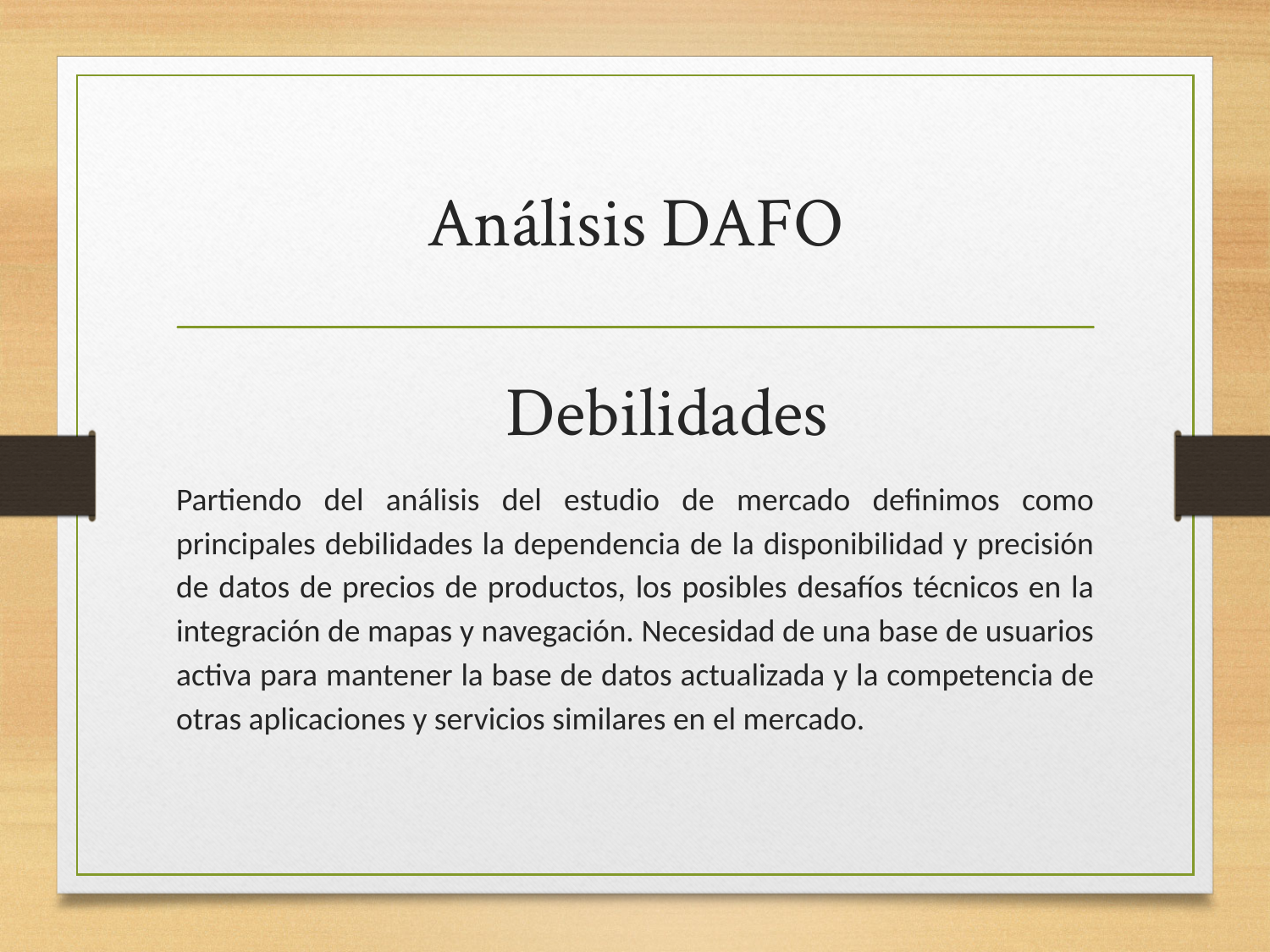

# Análisis DAFO
Debilidades
Partiendo del análisis del estudio de mercado definimos como principales debilidades la dependencia de la disponibilidad y precisión de datos de precios de productos, los posibles desafíos técnicos en la integración de mapas y navegación. Necesidad de una base de usuarios activa para mantener la base de datos actualizada y la competencia de otras aplicaciones y servicios similares en el mercado.